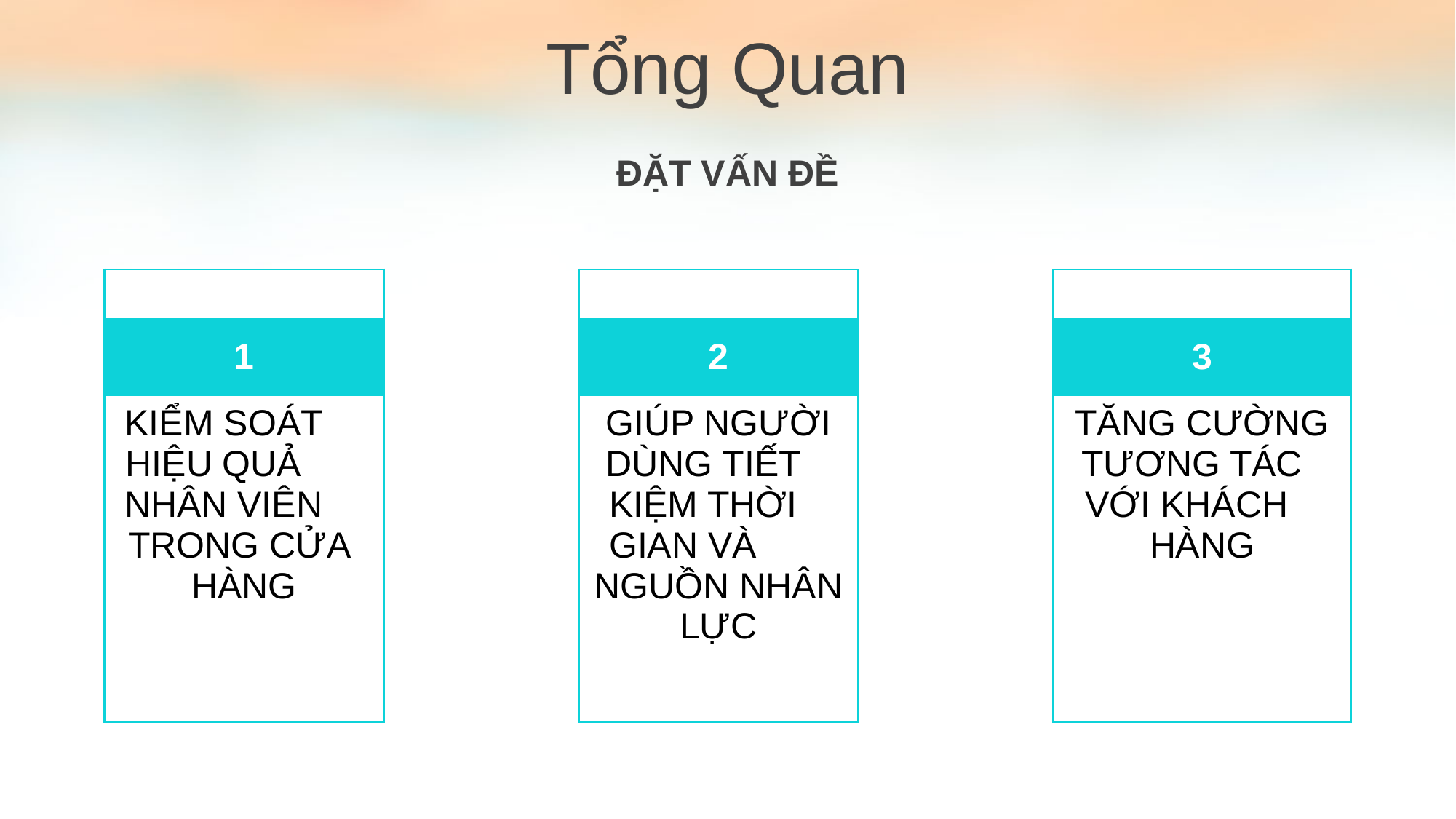

Tổng Quan
ĐẶT VẤN ĐỀ
|  |  |  |
| --- | --- | --- |
| 1 |  |  |
| KIỂM SOÁT HIỆU QUẢ NHÂN VIÊN TRONG CỬA HÀNG | PowerPoint |  |
|  |  |  |
| --- | --- | --- |
| 2 |  |  |
| GIÚP NGƯỜI DÙNG TIẾT KIỆM THỜI GIAN VÀ NGUỒN NHÂN LỰC | PowerPoint |  |
|  |  |  |
| --- | --- | --- |
| 3 |  |  |
| TĂNG CƯỜNG TƯƠNG TÁC VỚI KHÁCH HÀNG | PowerPoint |  |